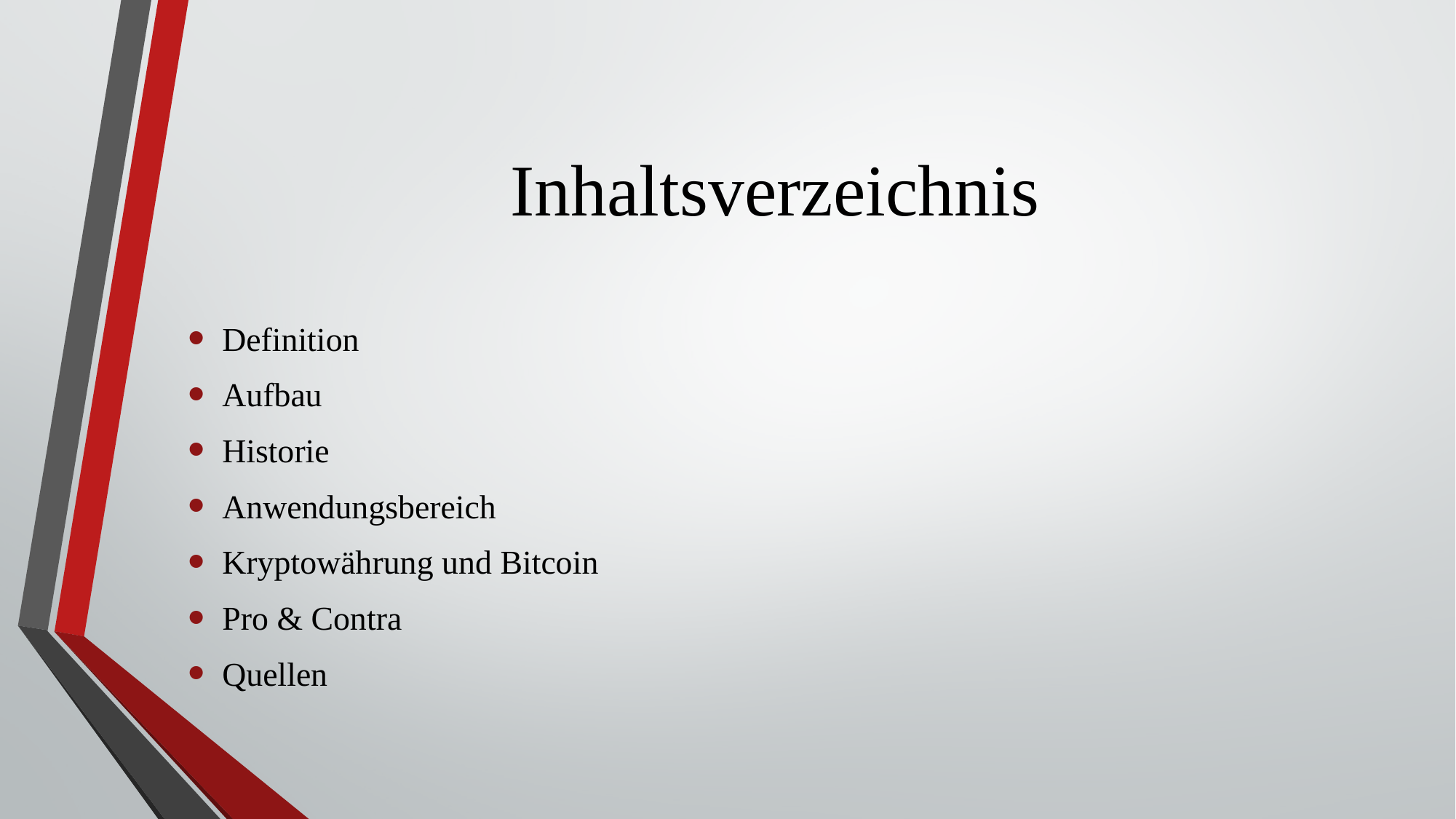

# Inhaltsverzeichnis
Definition
Aufbau
Historie
Anwendungsbereich
Kryptowährung und Bitcoin
Pro & Contra
Quellen